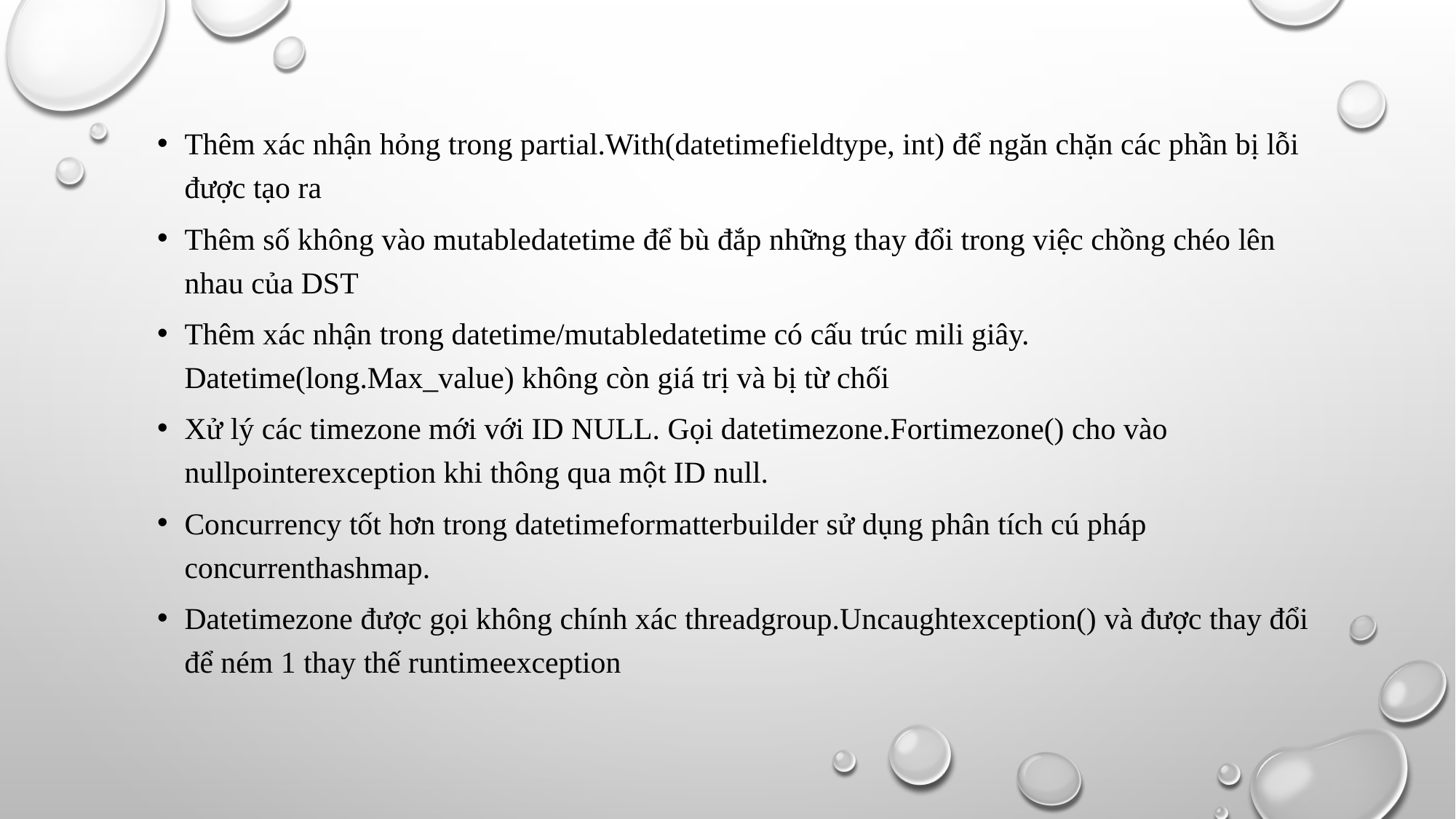

Thêm xác nhận hỏng trong partial.With(datetimefieldtype, int) để ngăn chặn các phần bị lỗi được tạo ra
Thêm số không vào mutabledatetime để bù đắp những thay đổi trong việc chồng chéo lên nhau của DST
Thêm xác nhận trong datetime/mutabledatetime có cấu trúc mili giây. Datetime(long.Max_value) không còn giá trị và bị từ chối
Xử lý các timezone mới với ID NULL. Gọi datetimezone.Fortimezone() cho vào nullpointerexception khi thông qua một ID null.
Concurrency tốt hơn trong datetimeformatterbuilder sử dụng phân tích cú pháp concurrenthashmap.
Datetimezone được gọi không chính xác threadgroup.Uncaughtexception() và được thay đổi để ném 1 thay thế runtimeexception